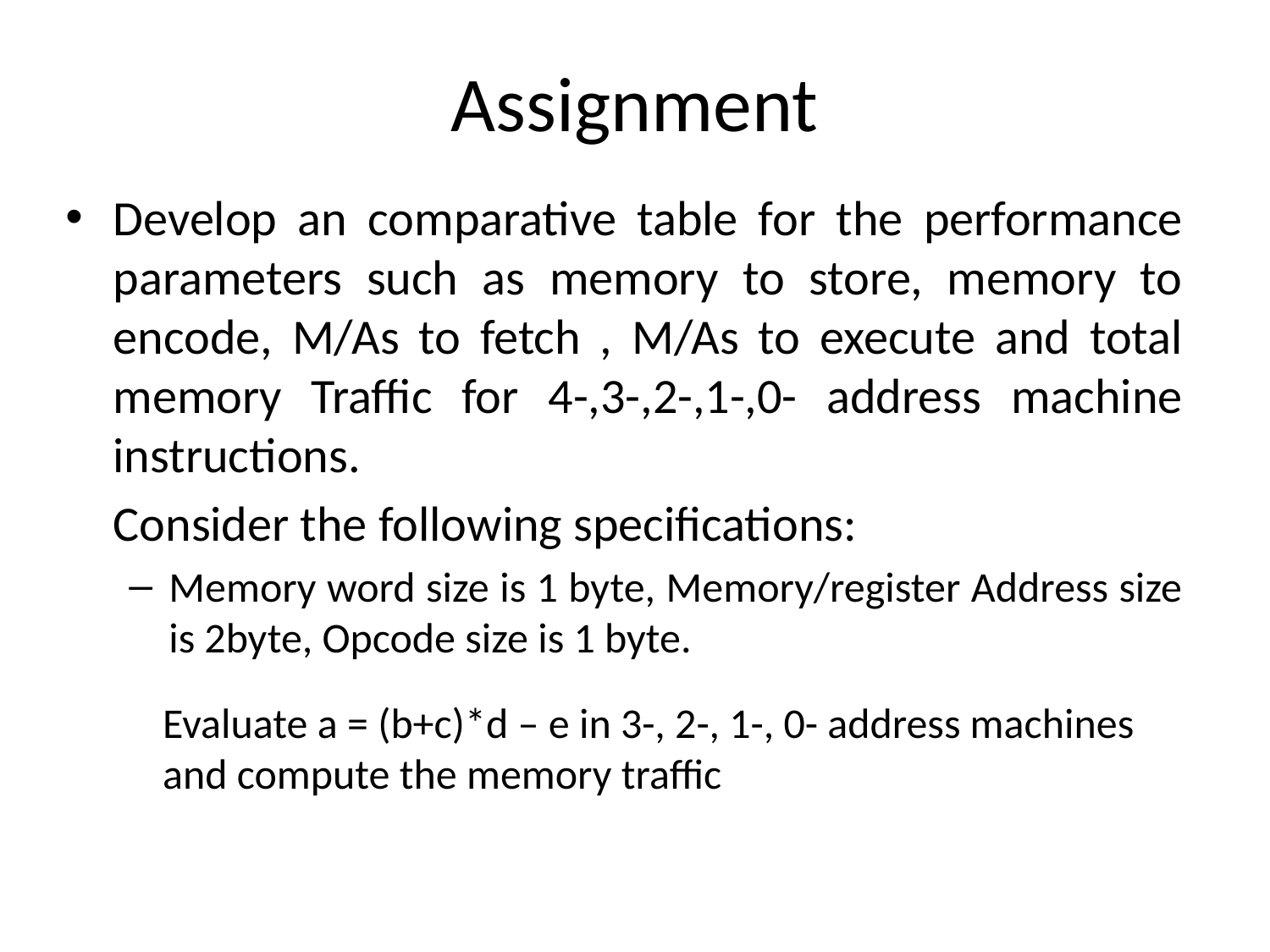

Assignment
Develop an comparative table for the performance parameters such as memory to store, memory to encode, M/As to fetch , M/As to execute and total memory Traffic for 4-,3-,2-,1-,0- address machine instructions.
	Consider the following specifications:
Memory word size is 1 byte, Memory/register Address size is 2byte, Opcode size is 1 byte.
Evaluate a = (b+c)*d – e in 3-, 2-, 1-, 0- address machines and compute the memory traffic